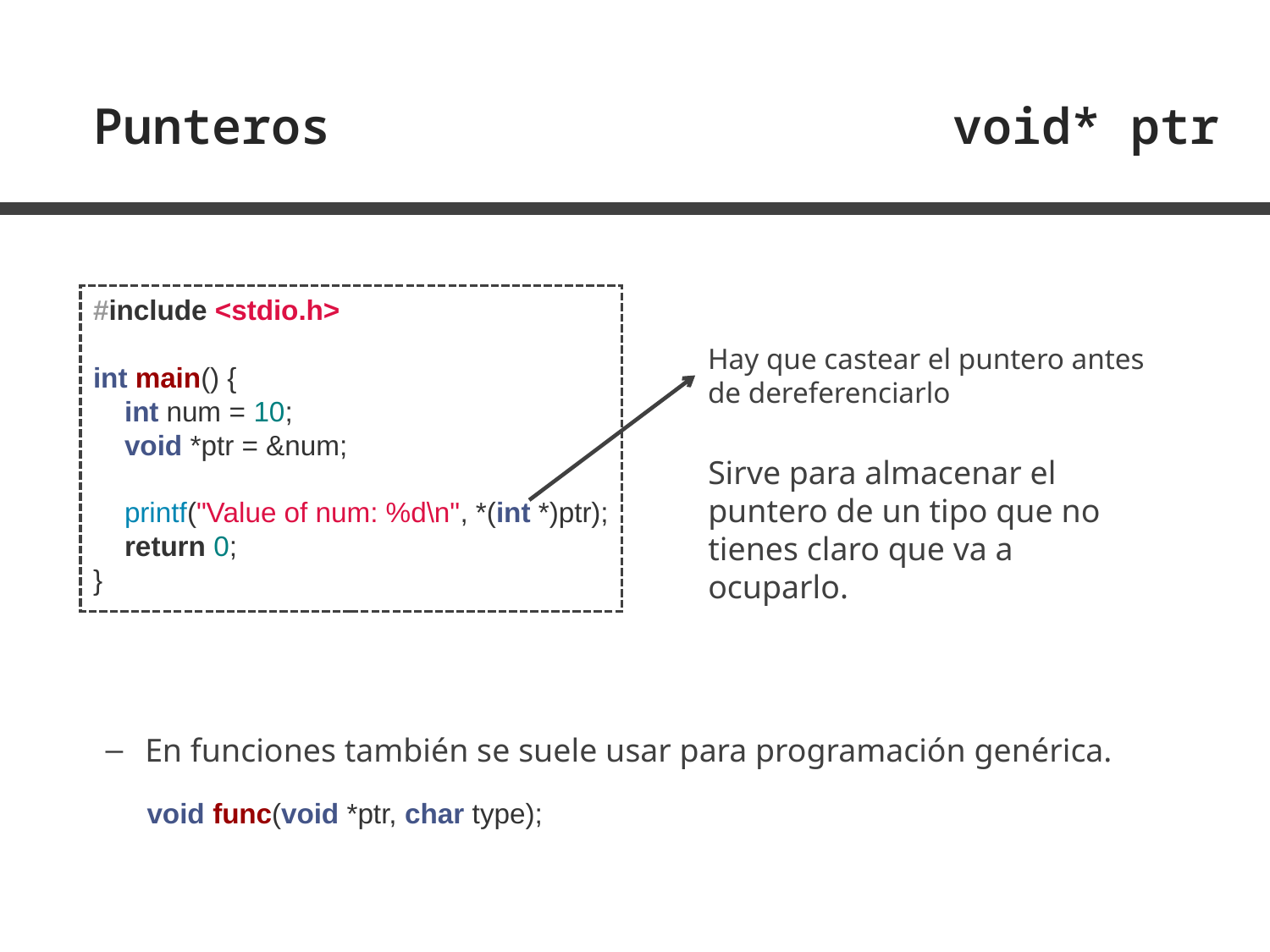

Punteros
void* ptr

#include <stdio.h>

int main() {
    int num = 10;
    void *ptr = &num;

    printf("Value of num: %d\n", *(int *)ptr);
    return 0;
}

Hay que castear el puntero antes de dereferenciarlo
Sirve para almacenar el puntero de un tipo que no tienes claro que va a ocuparlo.
En funciones también se suele usar para programación genérica.
void func(void *ptr, char type);
29